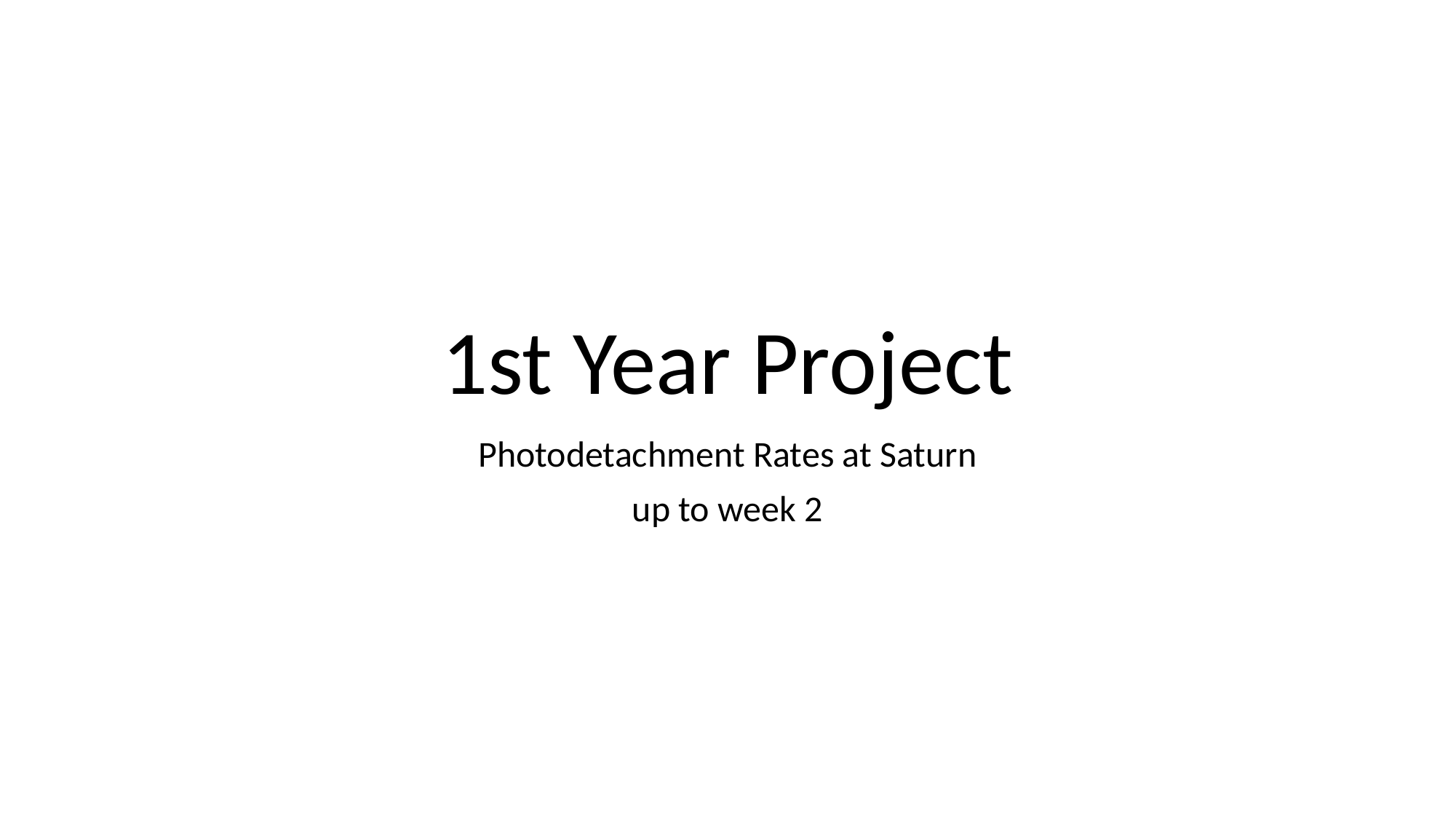

# 1st Year Project
Photodetachment Rates at Saturn
up to week 2